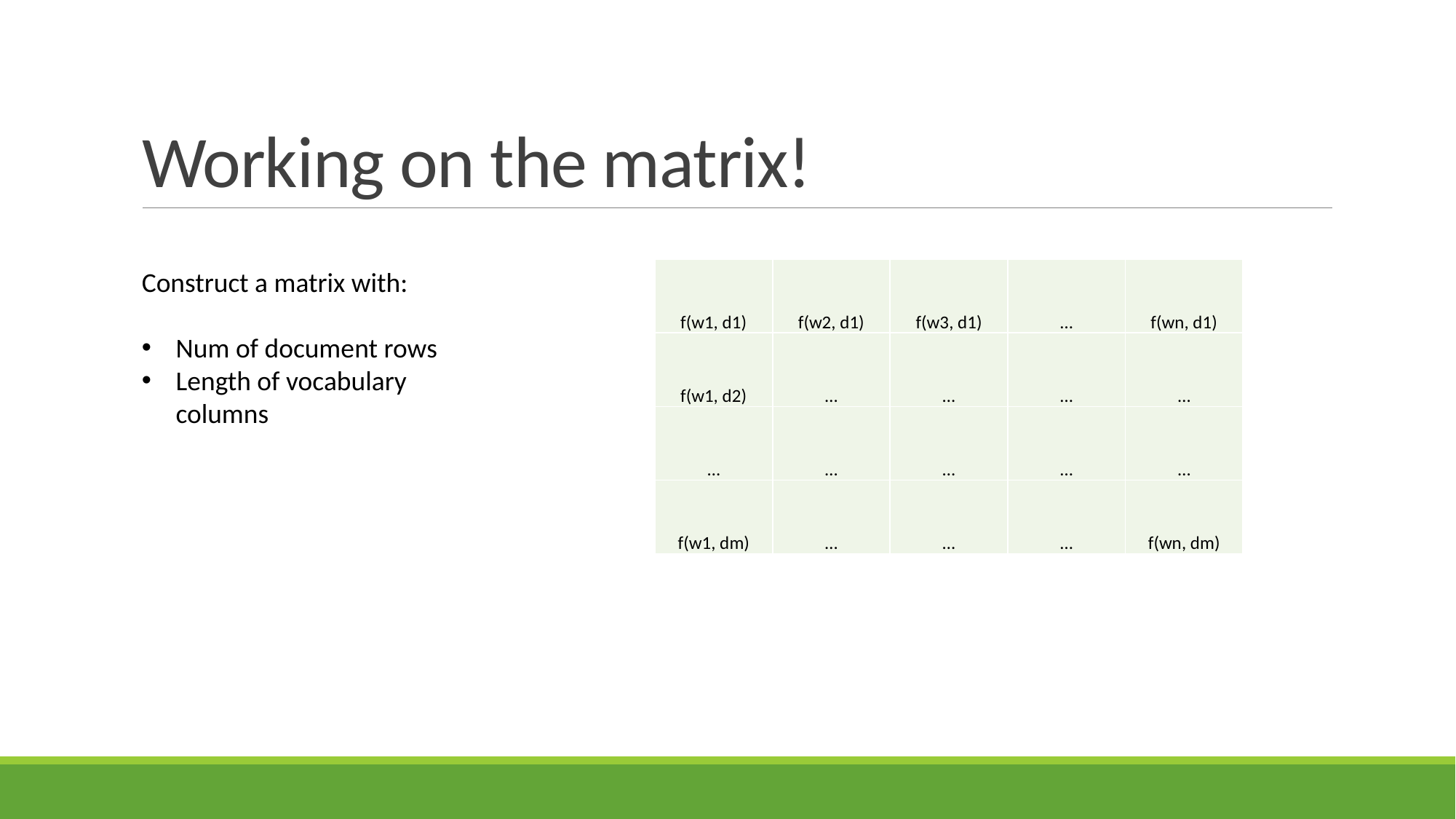

# Working on the matrix!
Construct a matrix with:

Num of document rows
Length of vocabulary columns

| f(w1, d1) | f(w2, d1) | f(w3, d1) | … | f(wn, d1) |
| --- | --- | --- | --- | --- |
| f(w1, d2) | … | … | … | … |
| … | … | … | … | … |
| f(w1, dm) | … | … | … | f(wn, dm) |